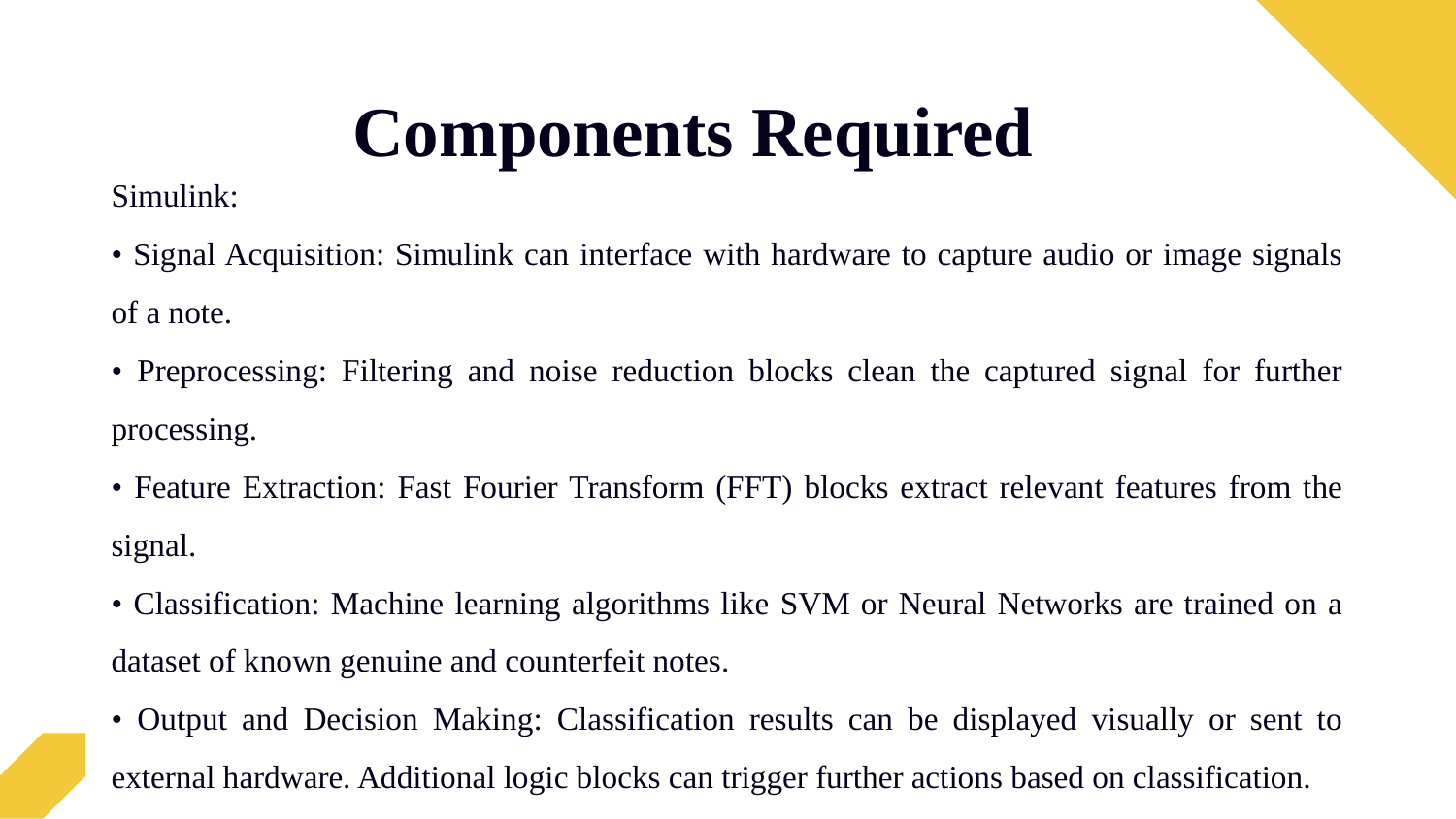

Components Required

Simulink:
• Signal Acquisition: Simulink can interface with hardware to capture audio or image signals of a note.
• Preprocessing: Filtering and noise reduction blocks clean the captured signal for further processing.
• Feature Extraction: Fast Fourier Transform (FFT) blocks extract relevant features from the signal.
• Classification: Machine learning algorithms like SVM or Neural Networks are trained on a dataset of known genuine and counterfeit notes.
• Output and Decision Making: Classification results can be displayed visually or sent to external hardware. Additional logic blocks can trigger further actions based on classification.